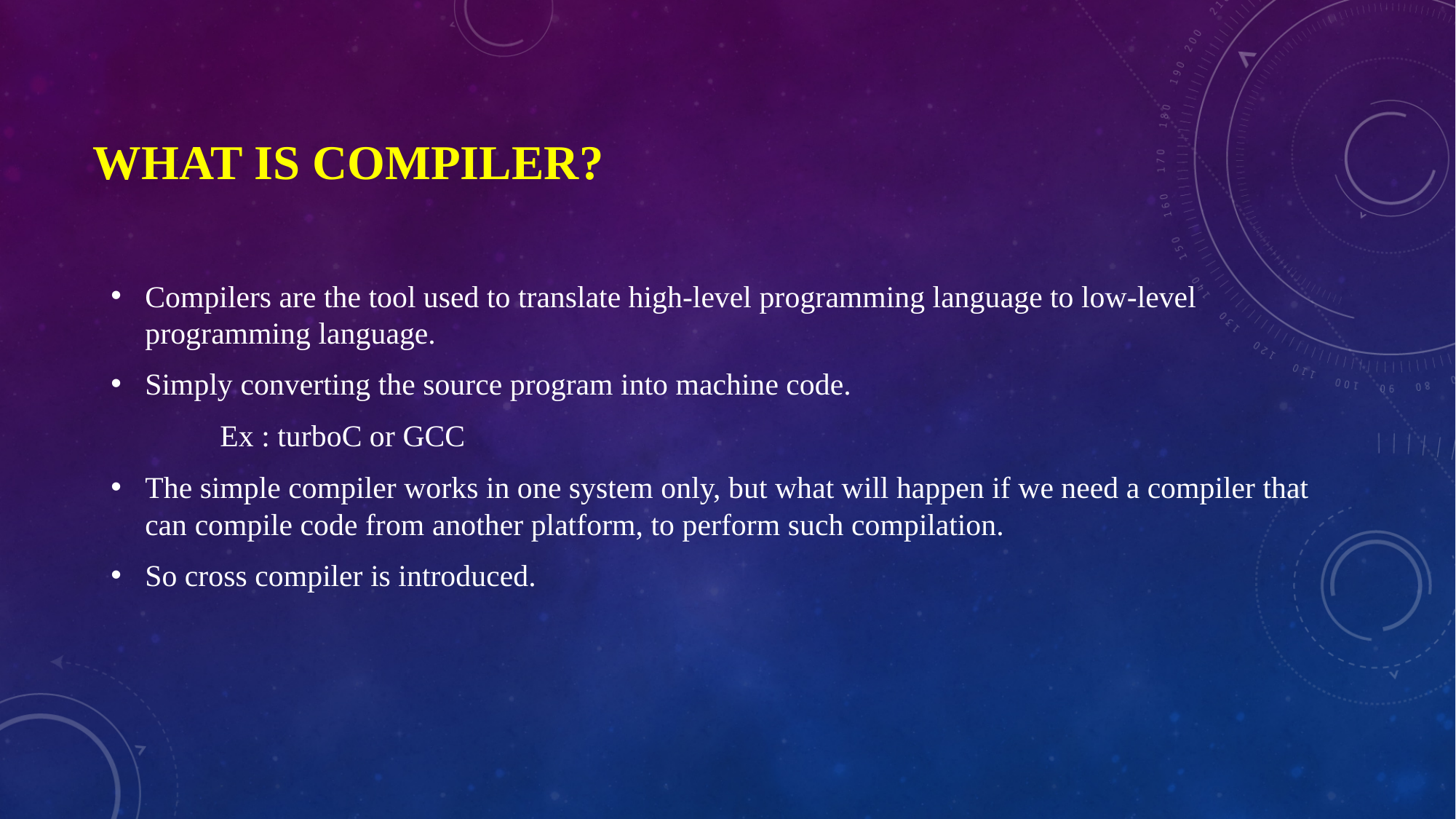

# What is compiler?
Compilers are the tool used to translate high-level programming language to low-level programming language.
Simply converting the source program into machine code.
	Ex : turboC or GCC
The simple compiler works in one system only, but what will happen if we need a compiler that can compile code from another platform, to perform such compilation.
So cross compiler is introduced.